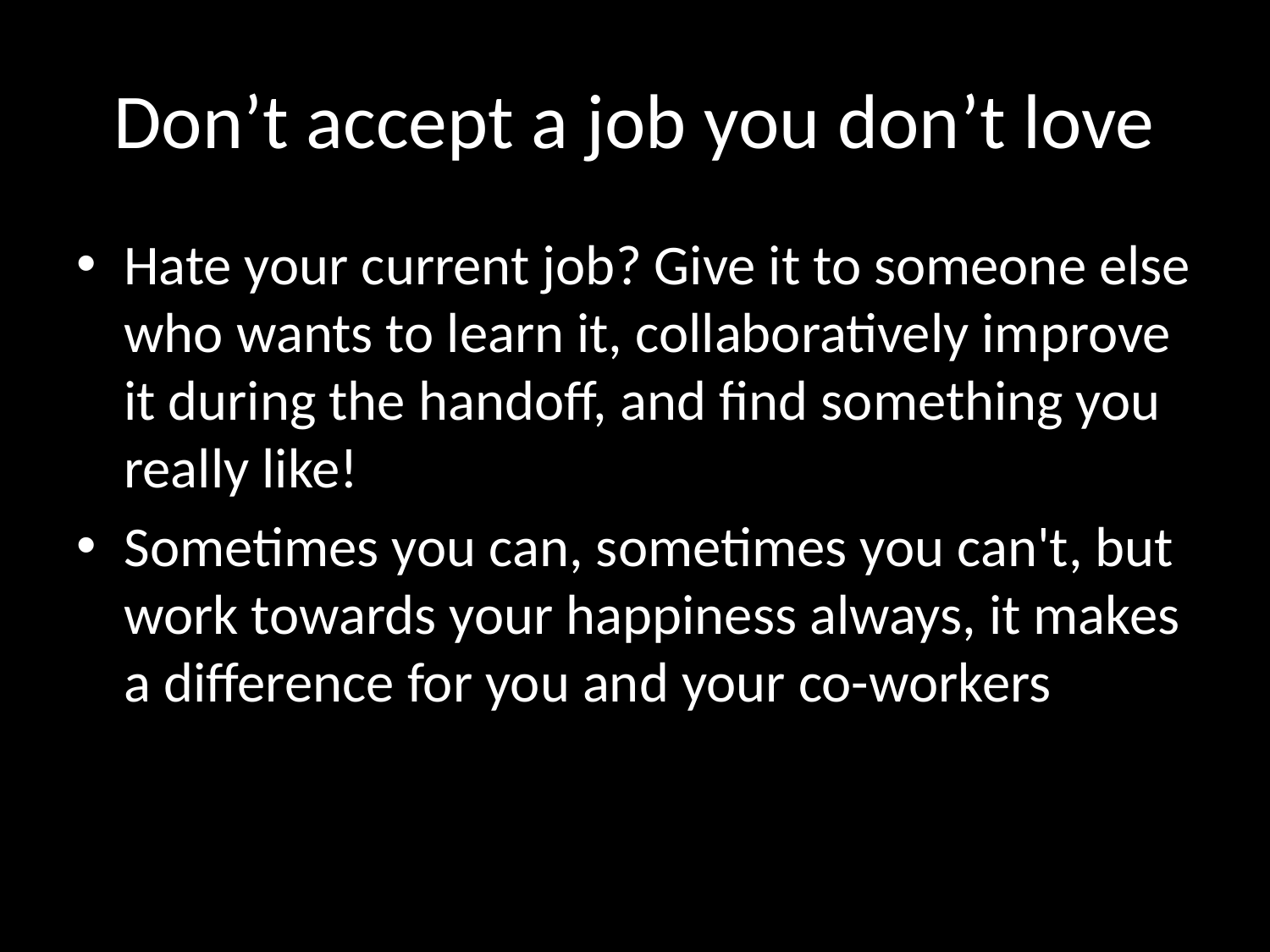

# Don’t accept a job you don’t love
Hate your current job? Give it to someone else who wants to learn it, collaboratively improve it during the handoff, and find something you really like!
Sometimes you can, sometimes you can't, but work towards your happiness always, it makes a difference for you and your co-workers